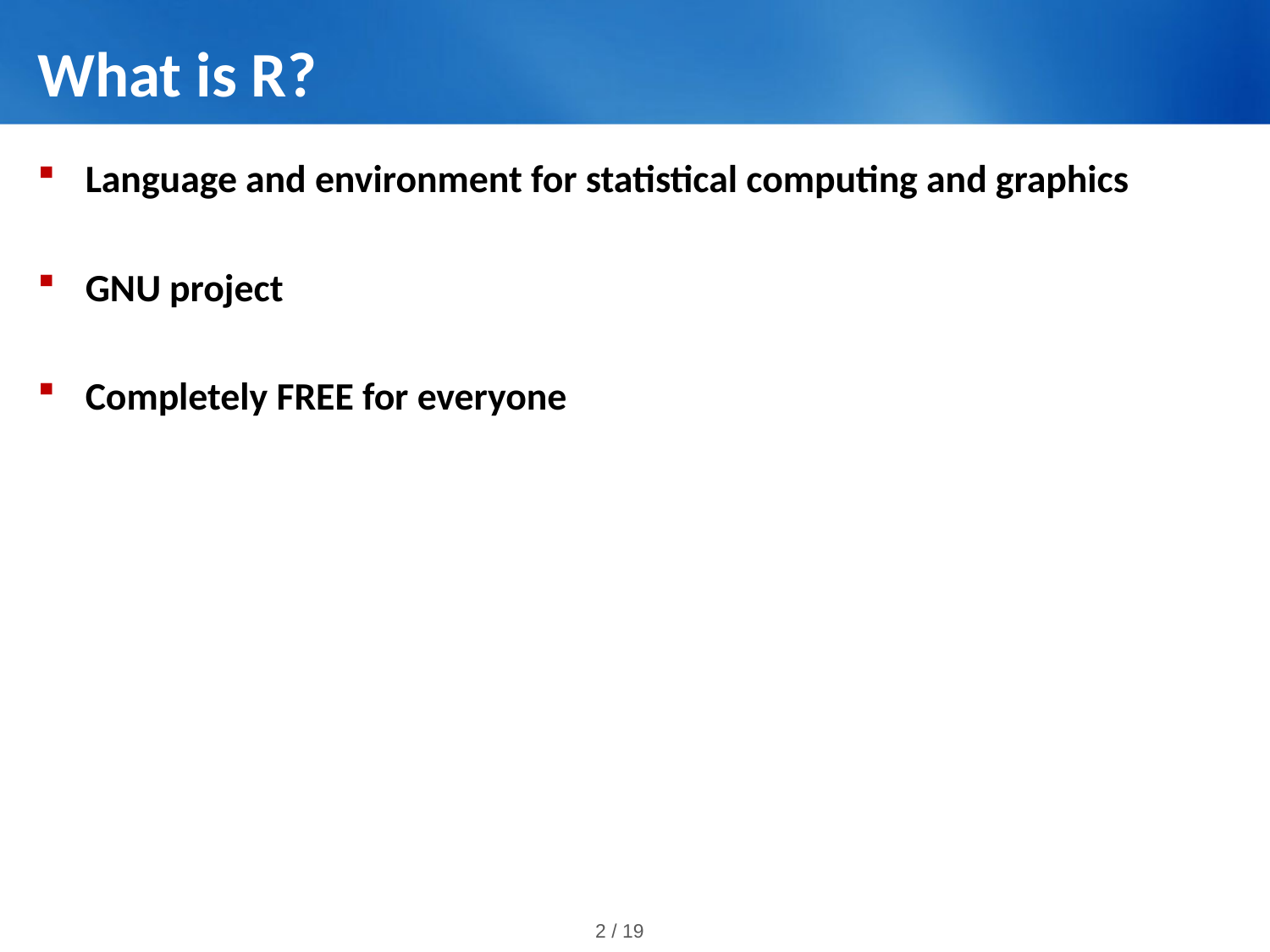

# What is R?
Language and environment for statistical computing and graphics

GNU project

Completely FREE for everyone